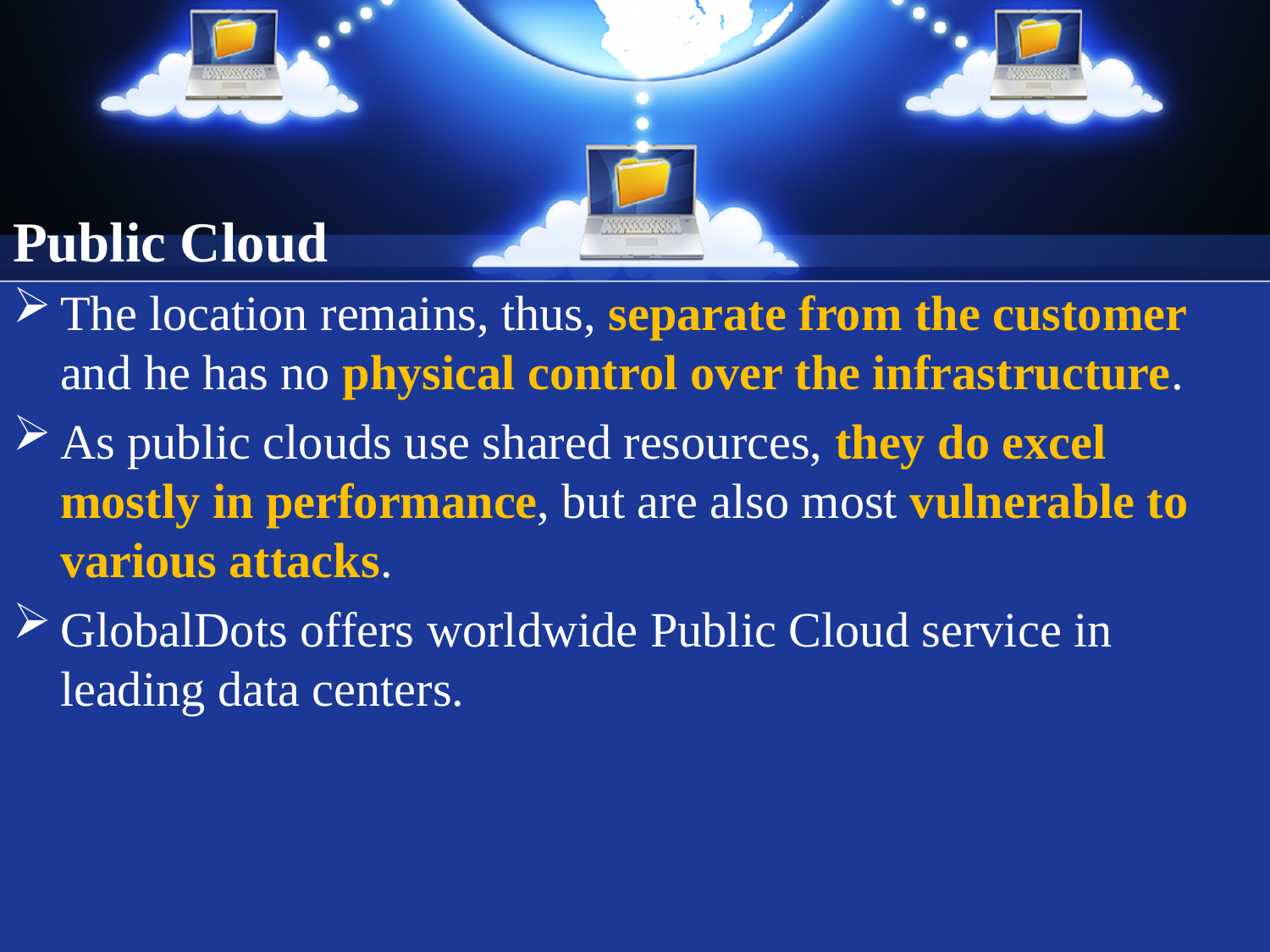

# Public Cloud
The location remains, thus, separate from the customer and he has no physical control over the infrastructure.
As public clouds use shared resources, they do excel mostly in performance, but are also most vulnerable to various attacks.
GlobalDots offers worldwide Public Cloud service in leading data centers.